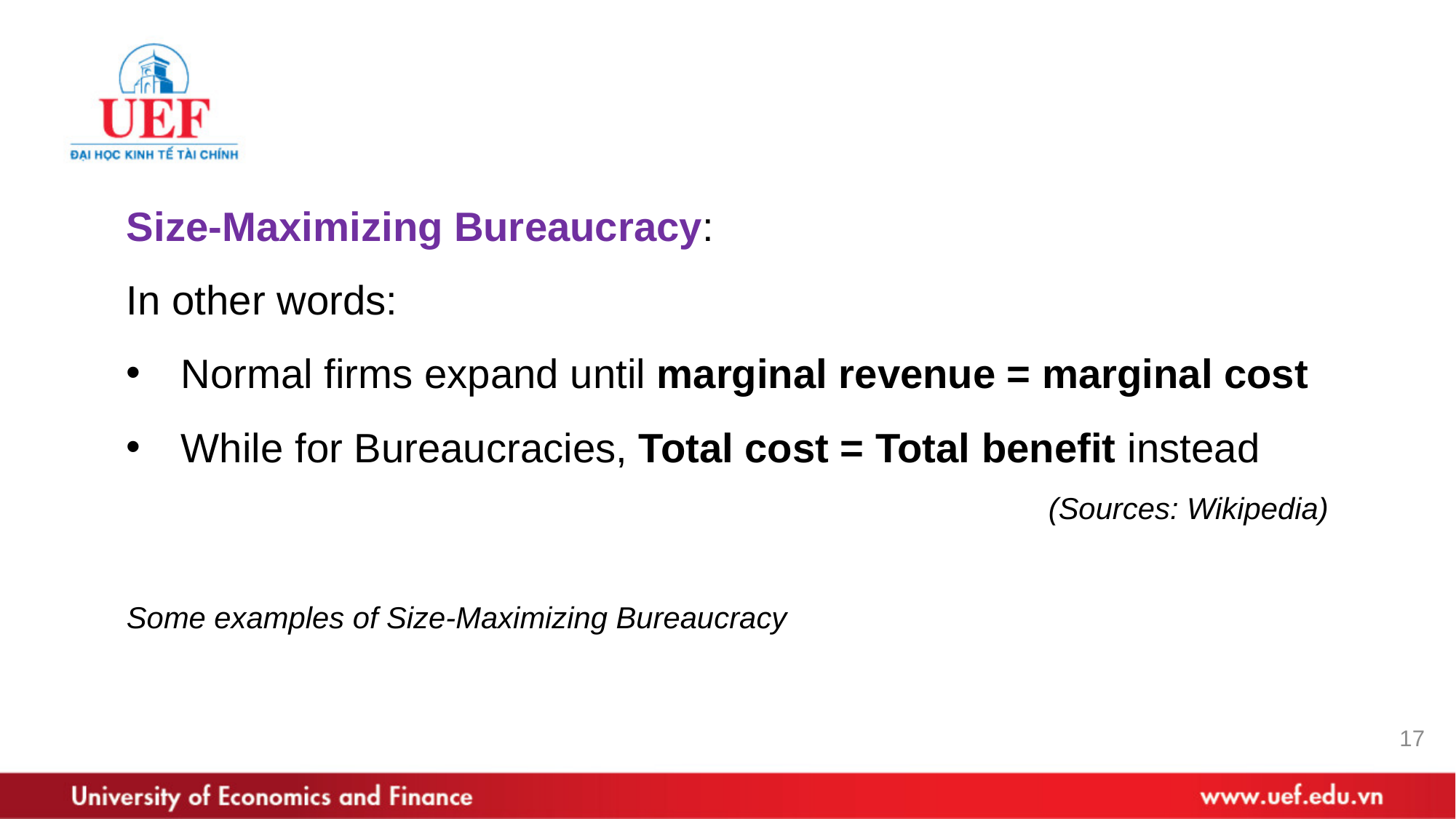

Size-Maximizing Bureaucracy:
In other words:
Normal firms expand until marginal revenue = marginal cost
While for Bureaucracies, Total cost = Total benefit instead
(Sources: Wikipedia)

Some examples of Size-Maximizing Bureaucracy

17